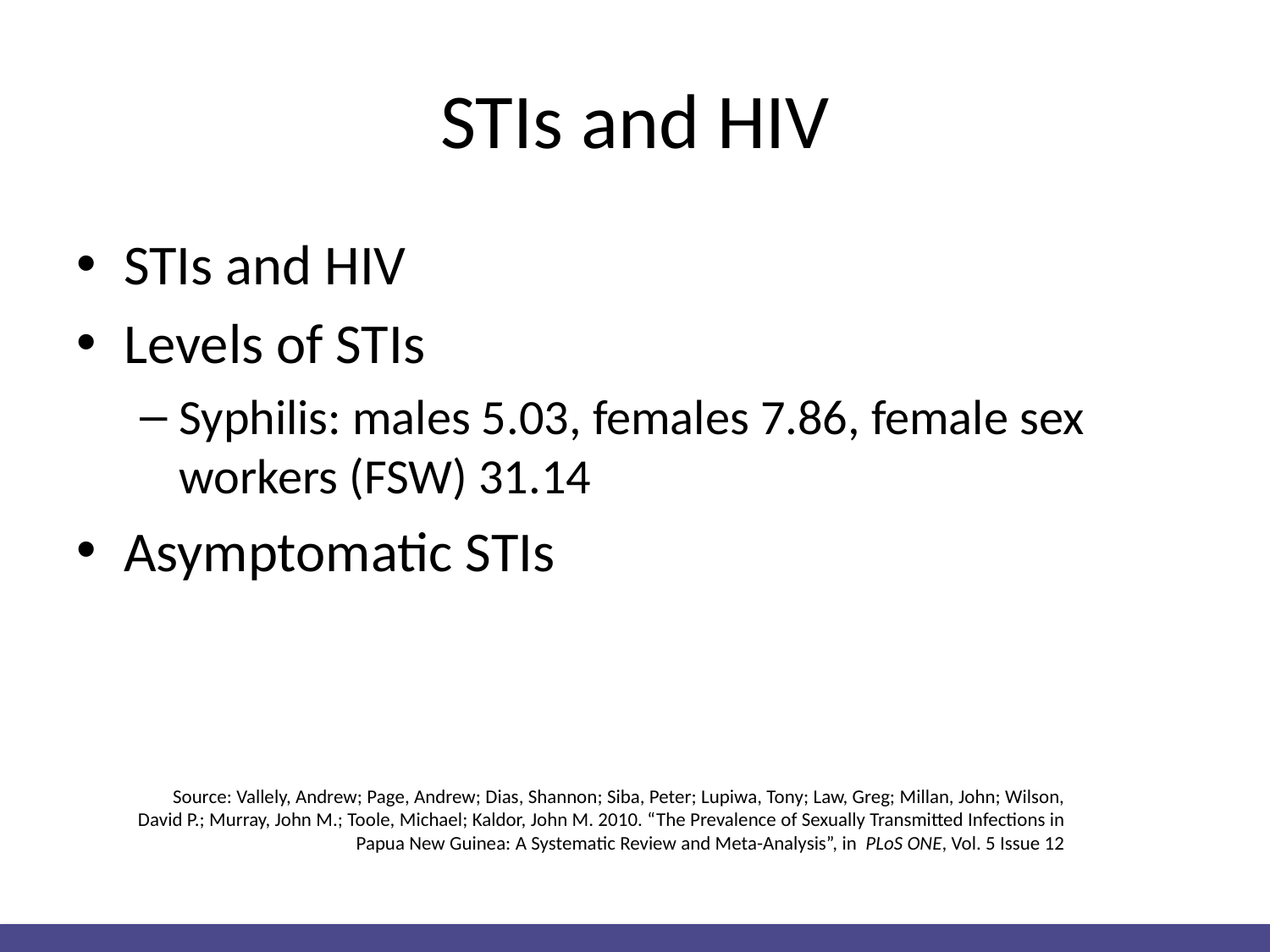

# STIs and HIV
STIs and HIV
Levels of STIs
Syphilis: males 5.03, females 7.86, female sex workers (FSW) 31.14
Asymptomatic STIs
Source: Vallely, Andrew; Page, Andrew; Dias, Shannon; Siba, Peter; Lupiwa, Tony; Law, Greg; Millan, John; Wilson, David P.; Murray, John M.; Toole, Michael; Kaldor, John M. 2010. “The Prevalence of Sexually Transmitted Infections in Papua New Guinea: A Systematic Review and Meta-Analysis”, in  PLoS ONE, Vol. 5 Issue 12